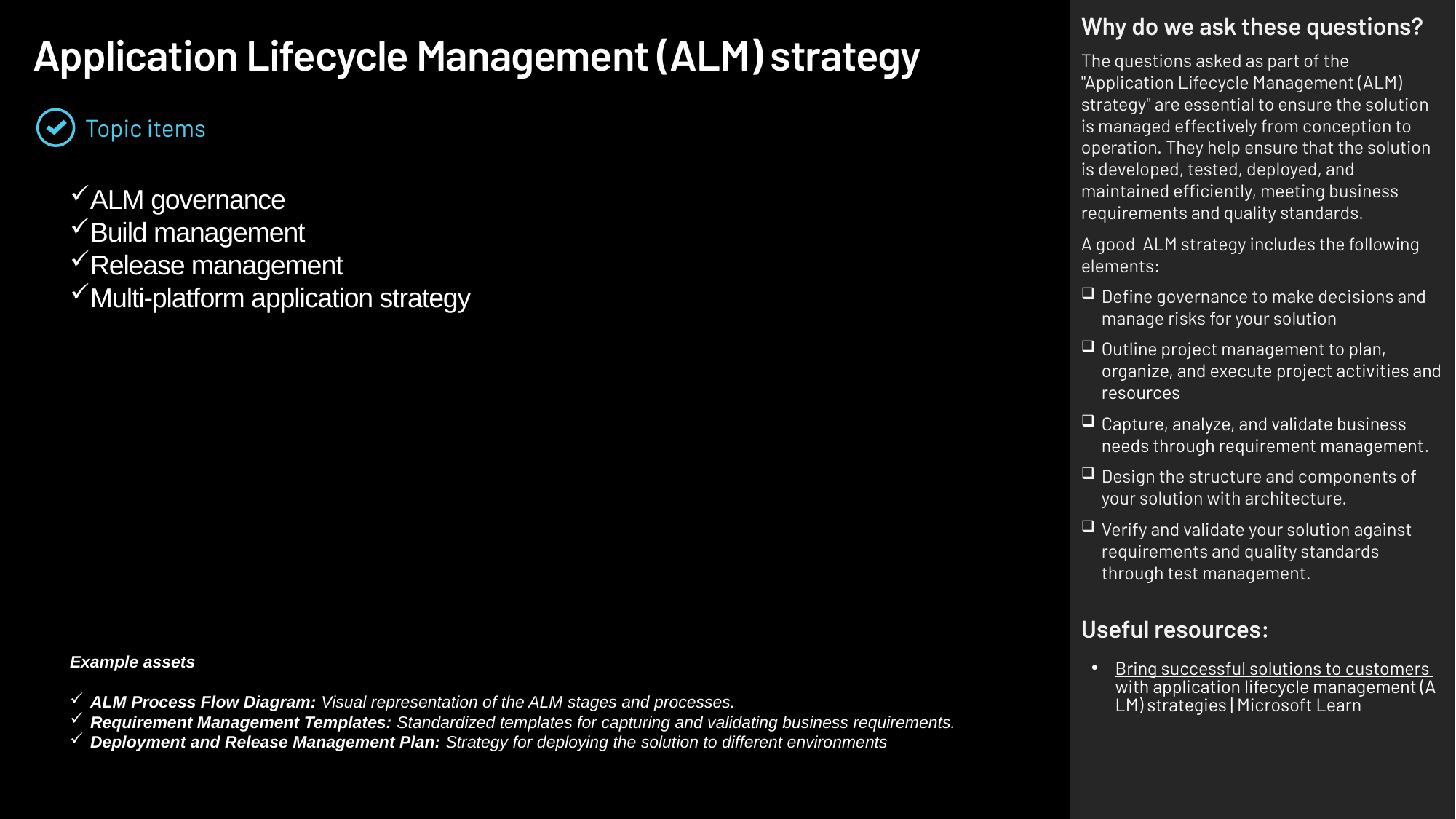

Why do we ask these questions?
The questions asked as part of the "Application Lifecycle Management (ALM) strategy" are essential to ensure the solution is managed effectively from conception to operation. They help ensure that the solution is developed, tested, deployed, and maintained efficiently, meeting business requirements and quality standards.
A good  ALM strategy includes the following elements:
Define governance to make decisions and manage risks for your solution
Outline project management to plan, organize, and execute project activities and resources
Capture, analyze, and validate business needs through requirement management.
Design the structure and components of your solution with architecture.
Verify and validate your solution against requirements and quality standards through test management.
Useful resources:
Bring successful solutions to customers with application lifecycle management (ALM) strategies | Microsoft Learn
Application Lifecycle Management (ALM) strategy
Topic items
ALM governance
Build management
Release management
Multi-platform application strategy

Example assets
ALM Process Flow Diagram: Visual representation of the ALM stages and processes.
Requirement Management Templates: Standardized templates for capturing and validating business requirements.
Deployment and Release Management Plan: Strategy for deploying the solution to different environments